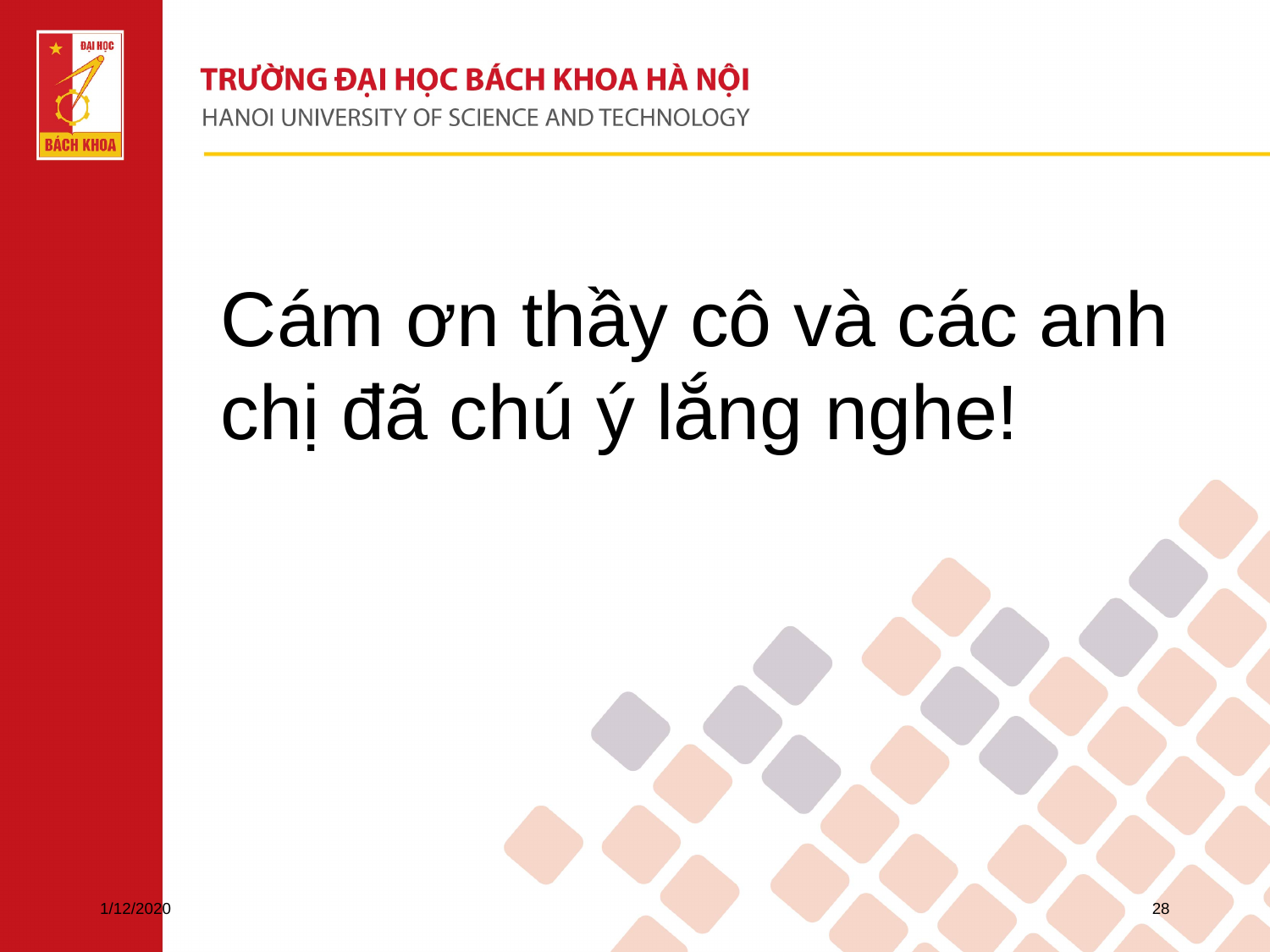

Cám ơn thầy cô và các anh chị đã chú ý lắng nghe!
1/12/2020
28